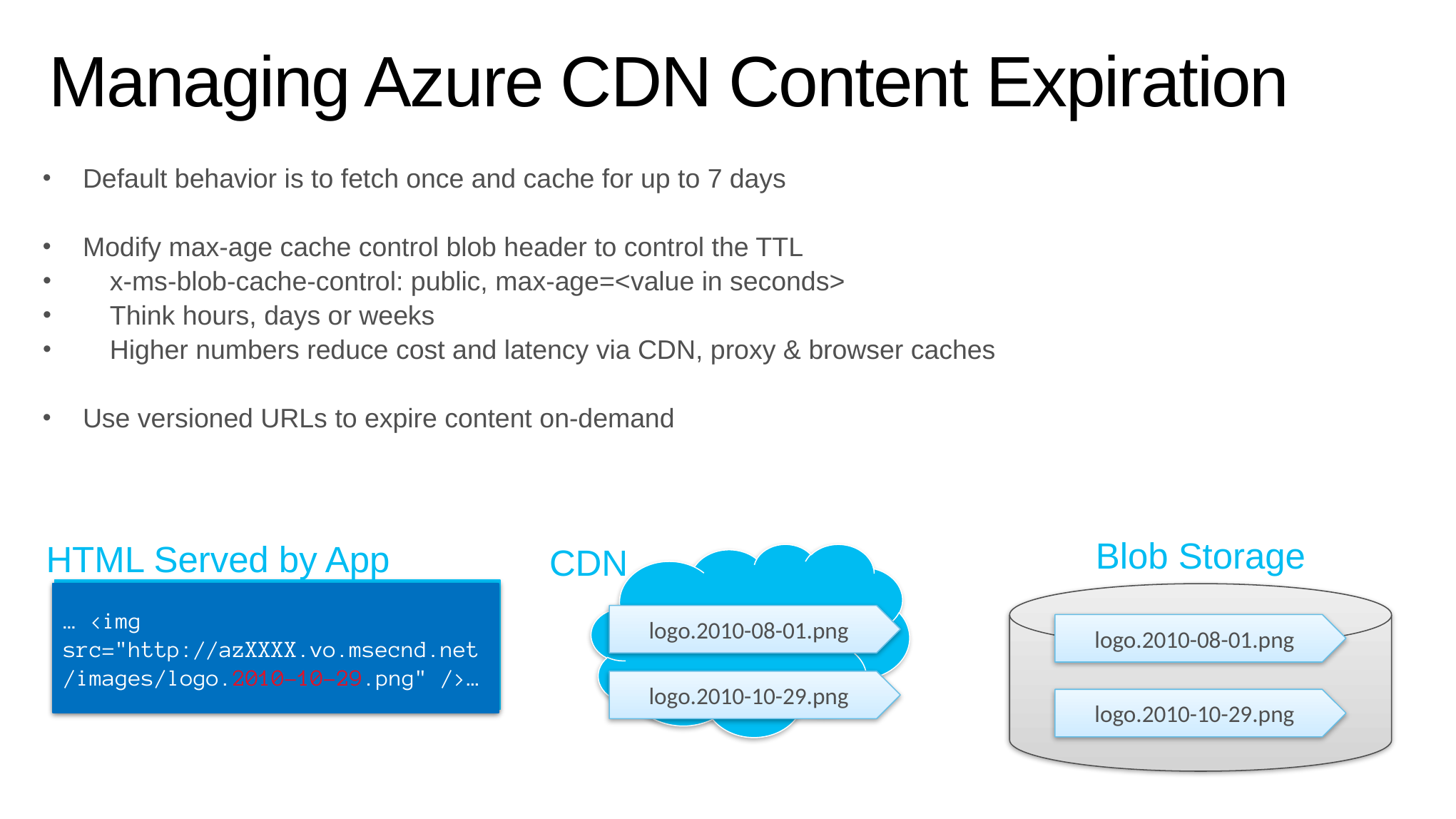

# Managing Azure CDN Content Expiration
Default behavior is to fetch once and cache for up to 7 days

Modify max-age cache control blob header to control the TTL
x-ms-blob-cache-control: public, max-age=<value in seconds>
Think hours, days or weeks
Higher numbers reduce cost and latency via CDN, proxy & browser caches

Use versioned URLs to expire content on-demand
Blob Storage
HTML Served by App
CDN

… <img src="http://azXXXX.vo.msecnd.net/images/logo.2010-08-01.png" />…
… <img src="http://azXXXX.vo.msecnd.net/images/logo.2010-10-29.png" />…

logo.2010-08-01.png
logo.2010-08-01.png
logo.2010-10-29.png
logo.2010-10-29.png